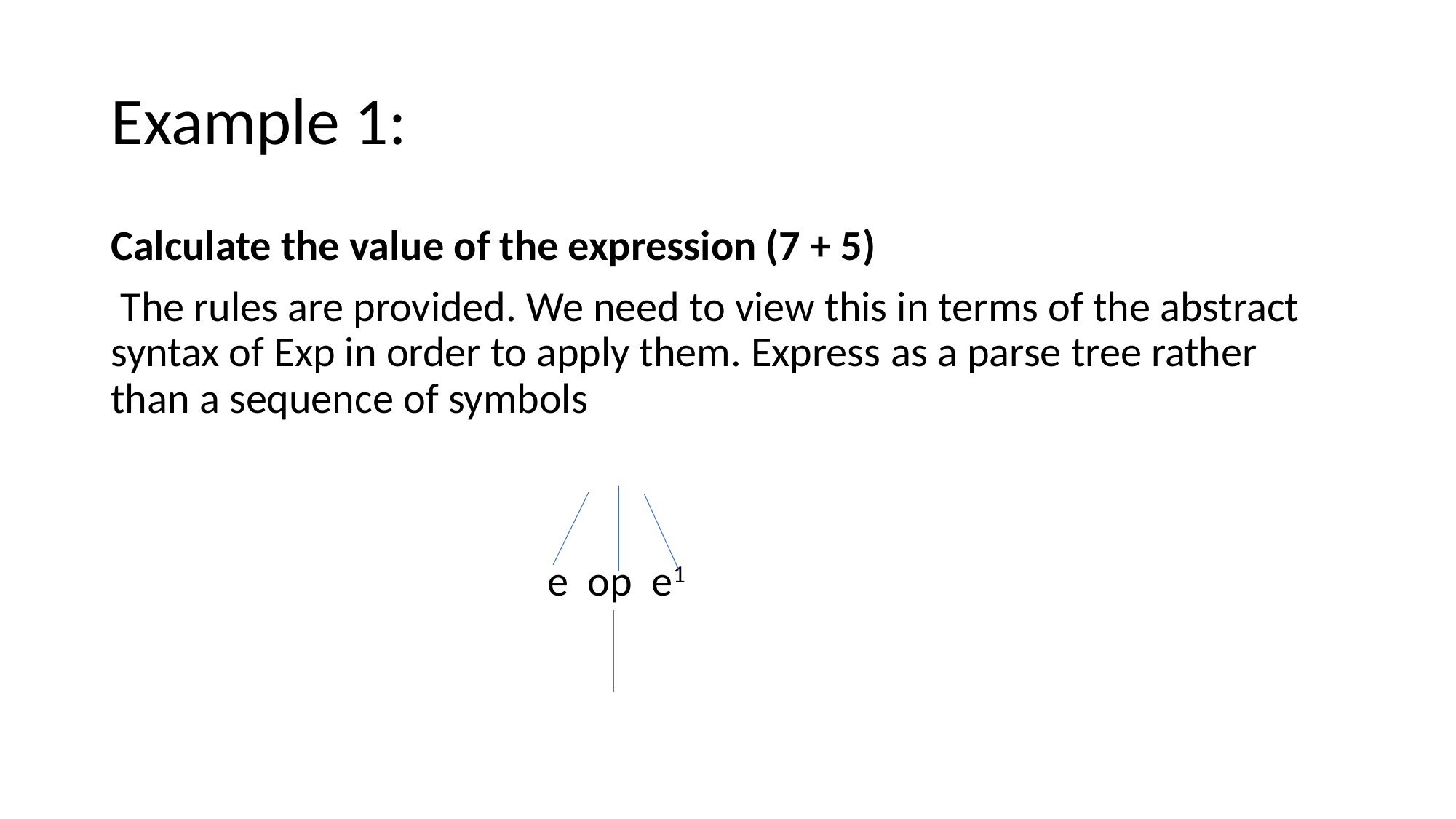

# Example 1:
Calculate the value of the expression (7 + 5)
 The rules are provided. We need to view this in terms of the abstract syntax of Exp in order to apply them. Express as a parse tree rather than a sequence of symbols

				e  op  e1